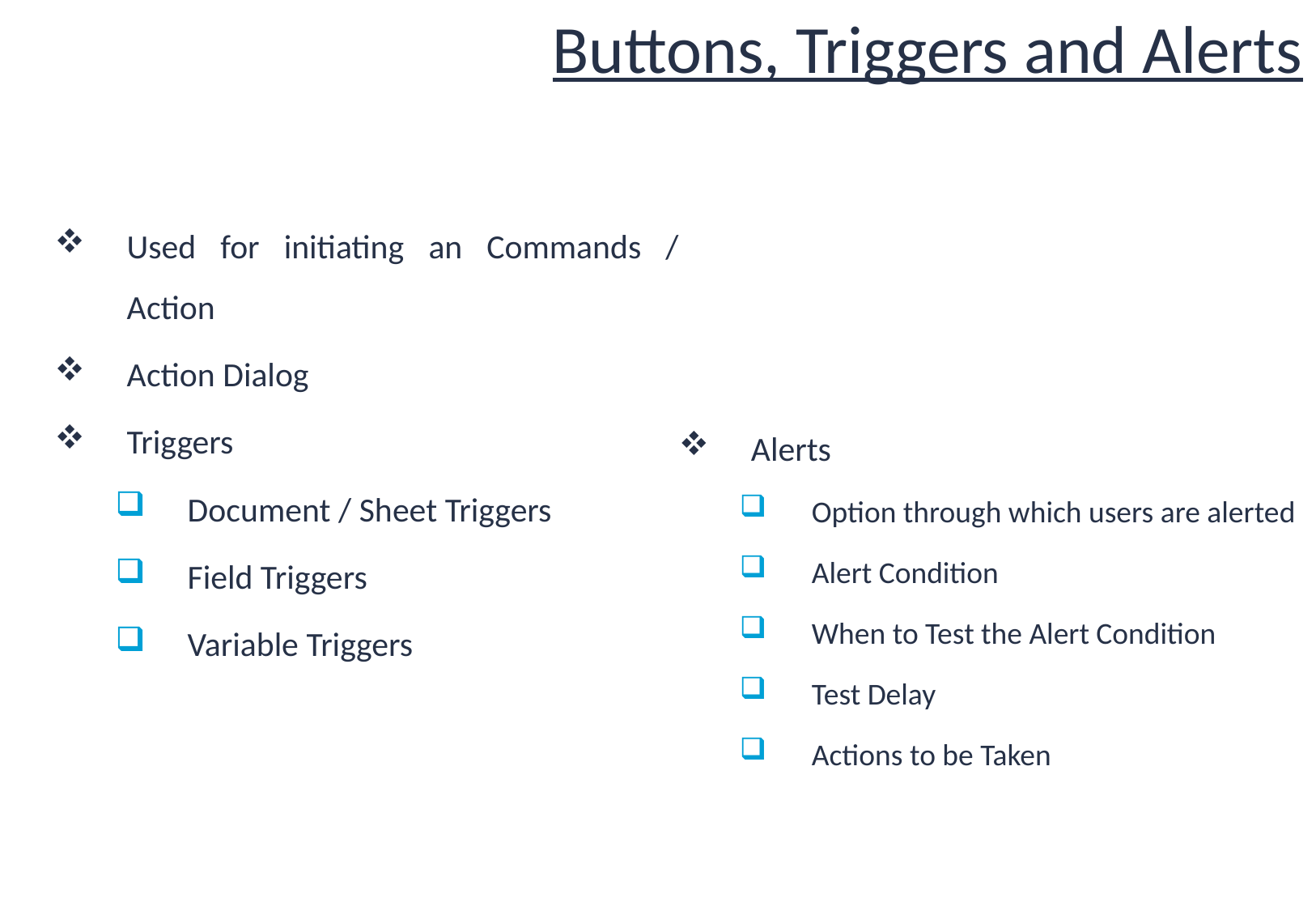

# Buttons, Triggers and Alerts
Used for initiating an Commands / Action
Action Dialog
Triggers
Document / Sheet Triggers
Field Triggers
Variable Triggers

Alerts
Option through which users are alerted
Alert Condition
When to Test the Alert Condition
Test Delay
Actions to be Taken